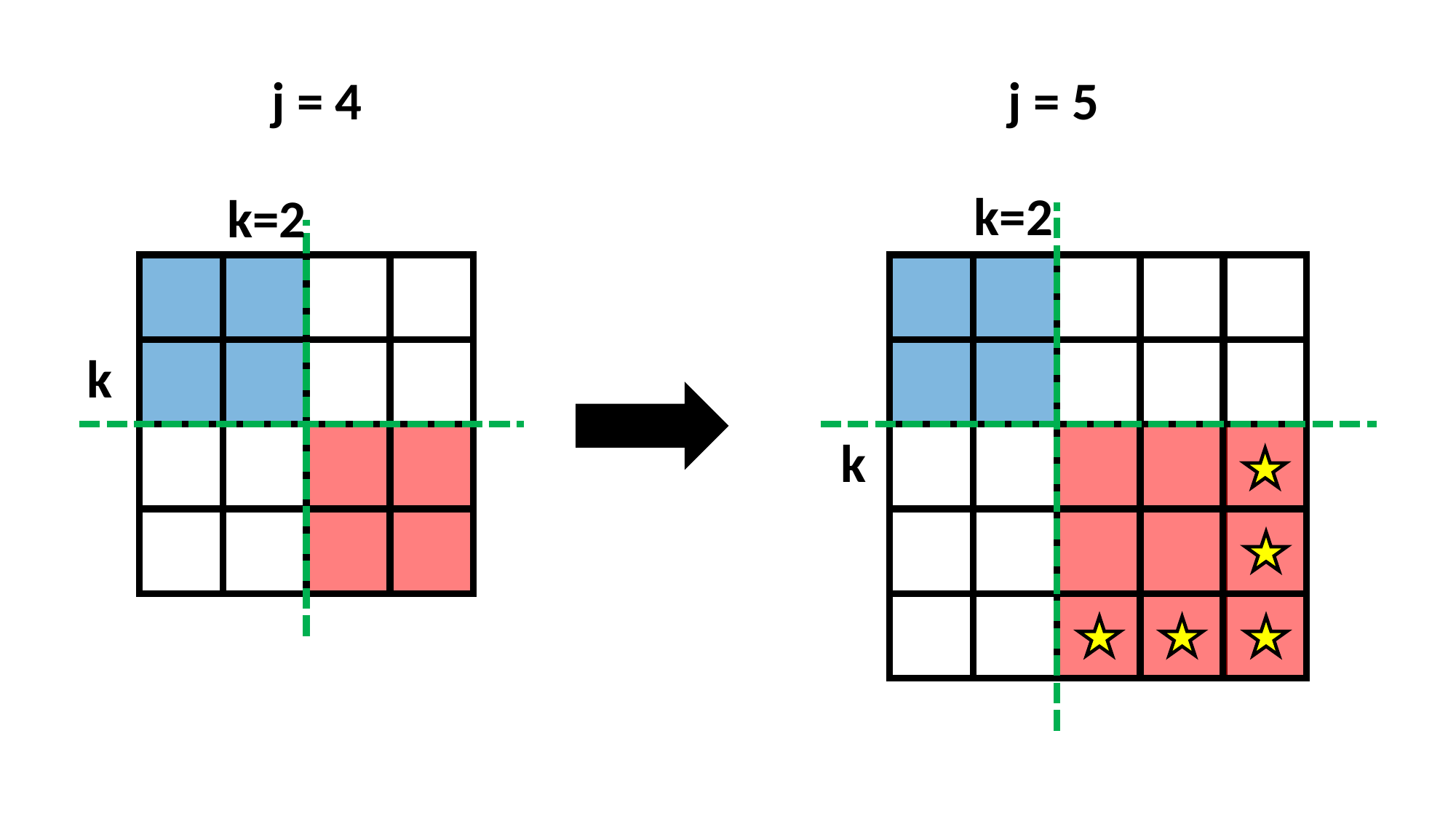

j = 4
j = 5
k=2
k=2

k

k